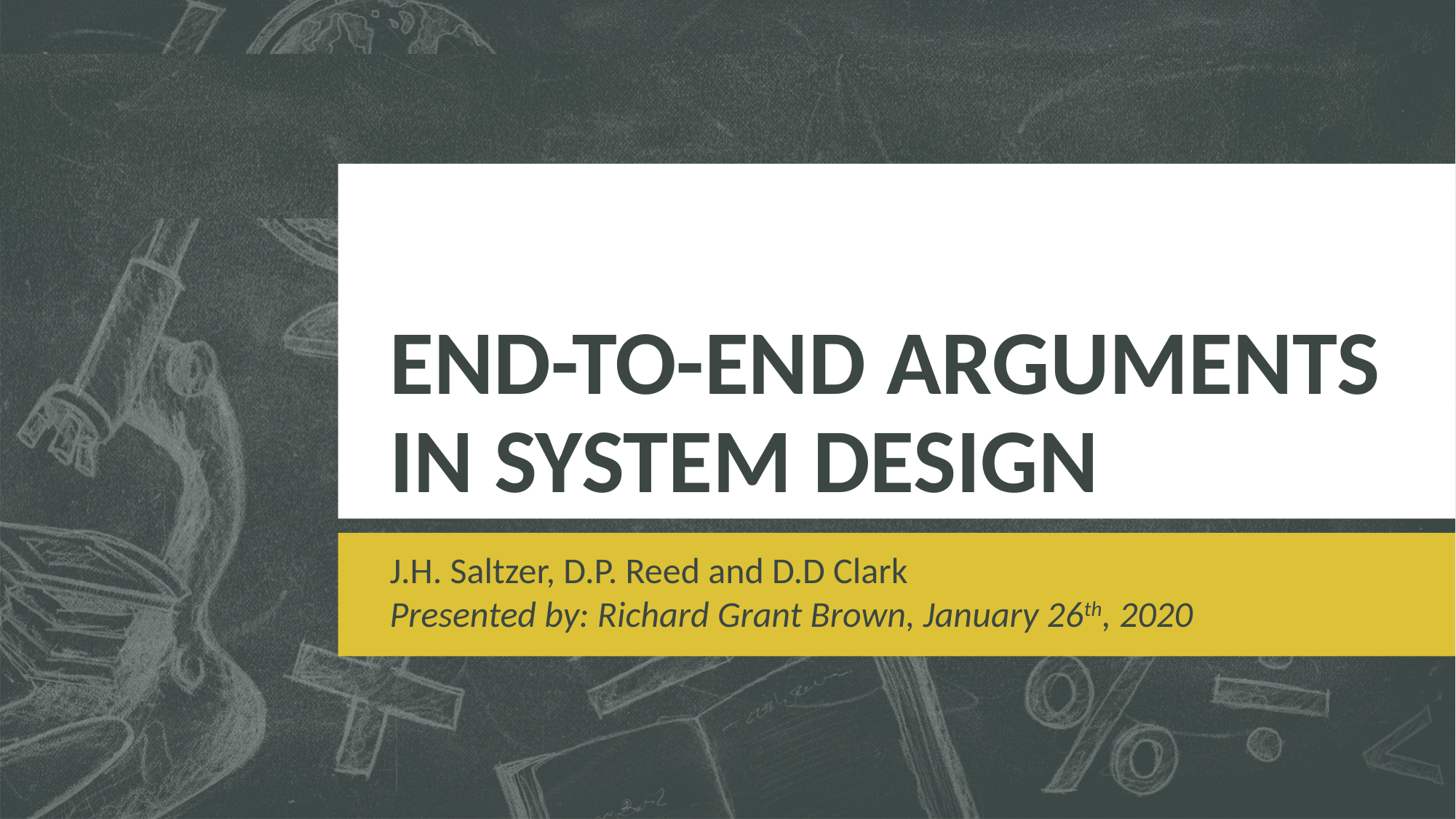

END-TO-END ARGUMENTS IN SYSTEM DESIGN
J.H. Saltzer, D.P. Reed and D.D Clark
Presented by: Richard Grant Brown, January 26th, 2020